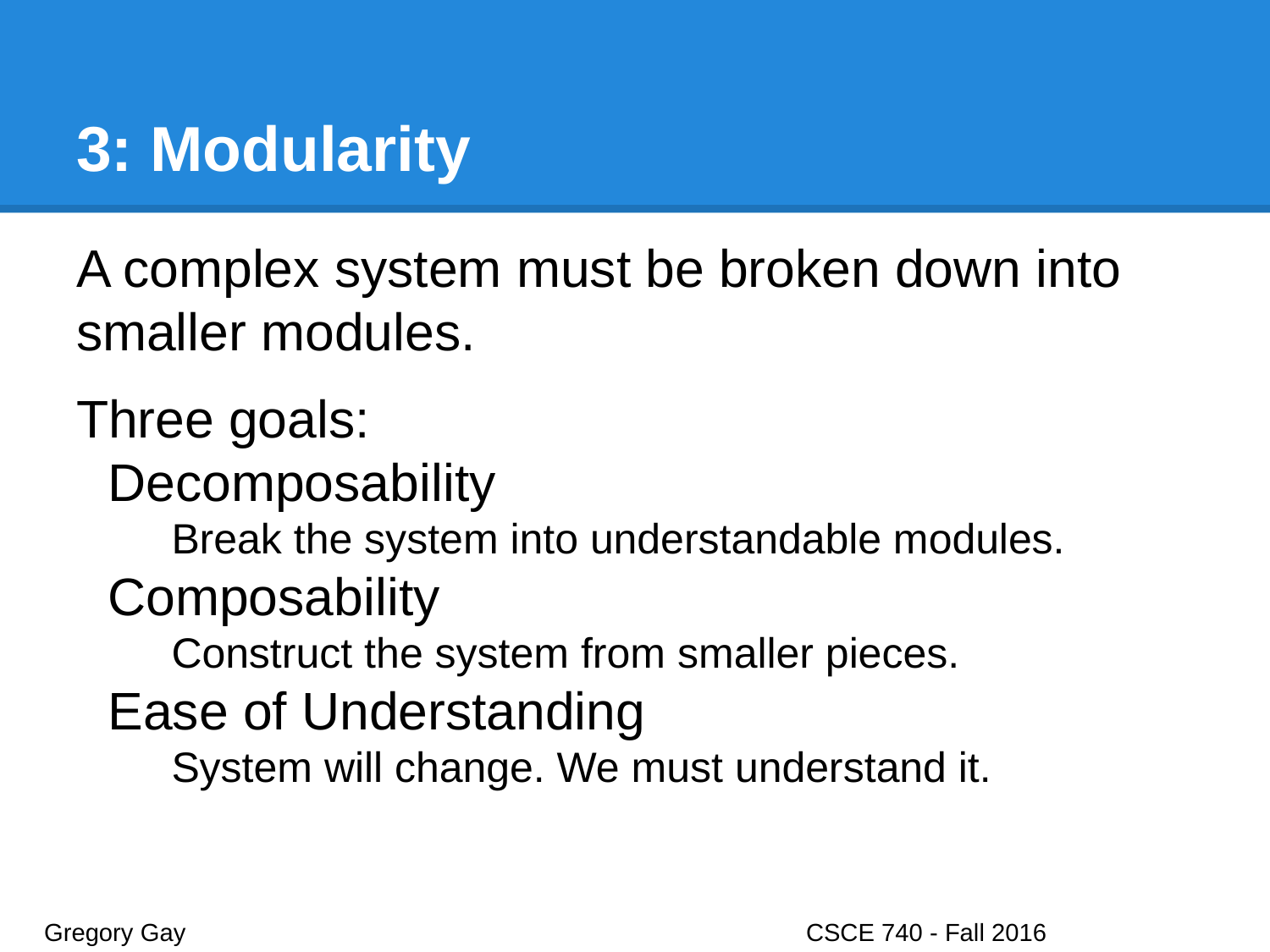

# 3: Modularity
A complex system must be broken down into smaller modules.

Three goals:
Decomposability
Break the system into understandable modules.
Composability
Construct the system from smaller pieces.
Ease of Understanding
System will change. We must understand it.
Gregory Gay					CSCE 740 - Fall 2016							46